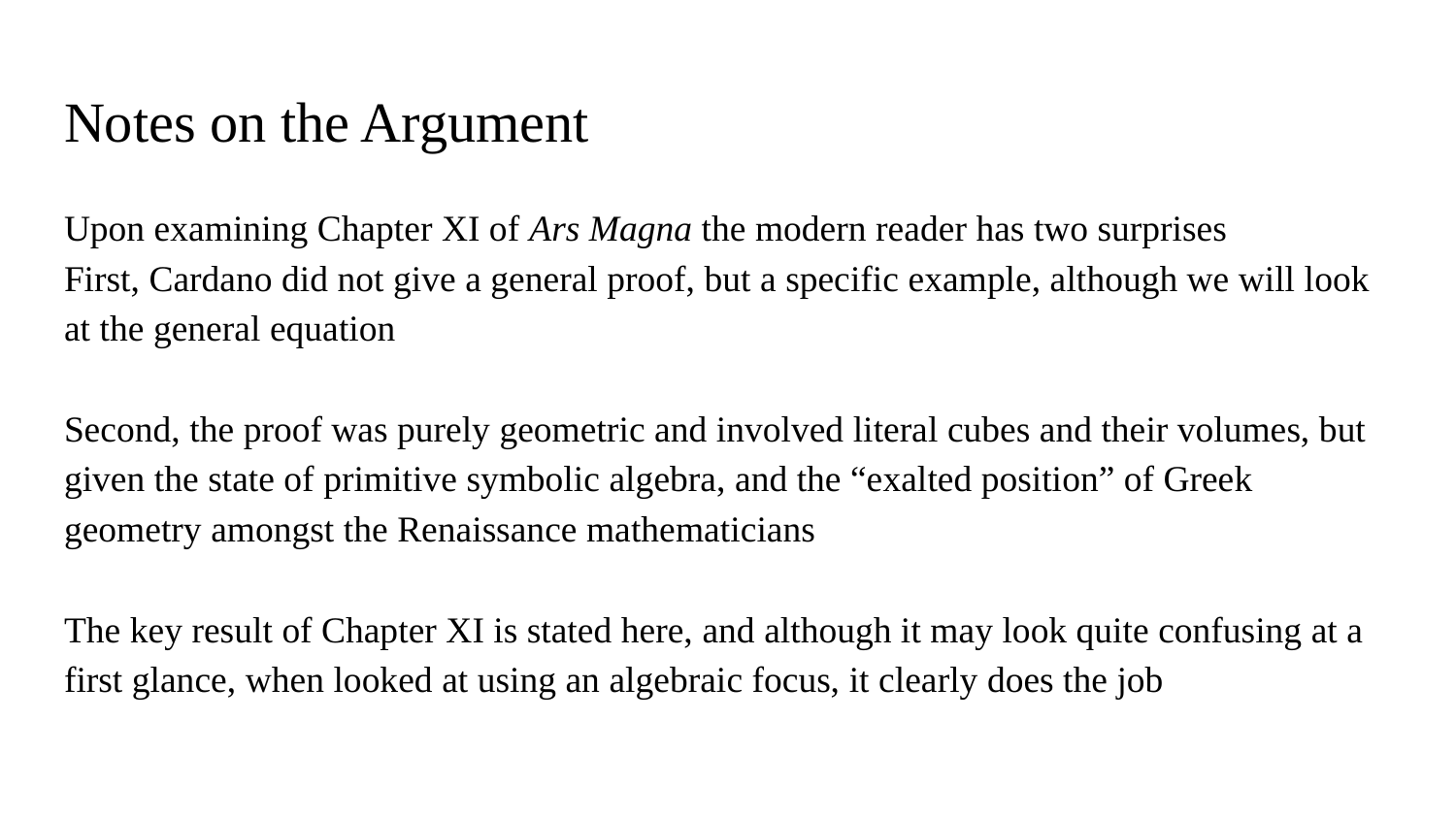

# Notes on the Argument
Upon examining Chapter XI of Ars Magna the modern reader has two surprises
First, Cardano did not give a general proof, but a specific example, although we will look at the general equation

Second, the proof was purely geometric and involved literal cubes and their volumes, but given the state of primitive symbolic algebra, and the “exalted position” of Greek geometry amongst the Renaissance mathematicians

The key result of Chapter XI is stated here, and although it may look quite confusing at a first glance, when looked at using an algebraic focus, it clearly does the job